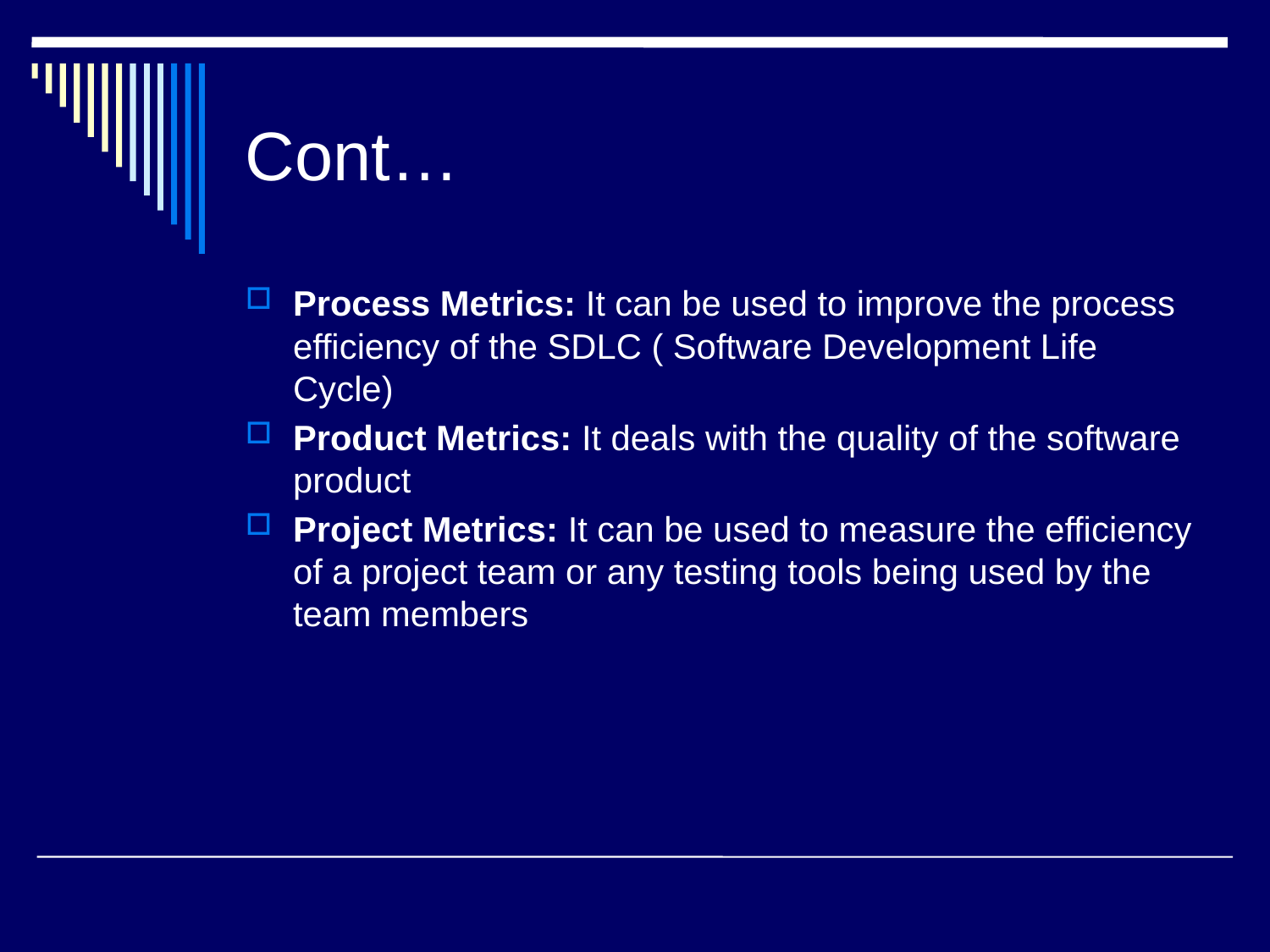

# Cont…
Process Metrics: It can be used to improve the process efficiency of the SDLC ( Software Development Life Cycle)
Product Metrics: It deals with the quality of the software product
Project Metrics: It can be used to measure the efficiency of a project team or any testing tools being used by the team members